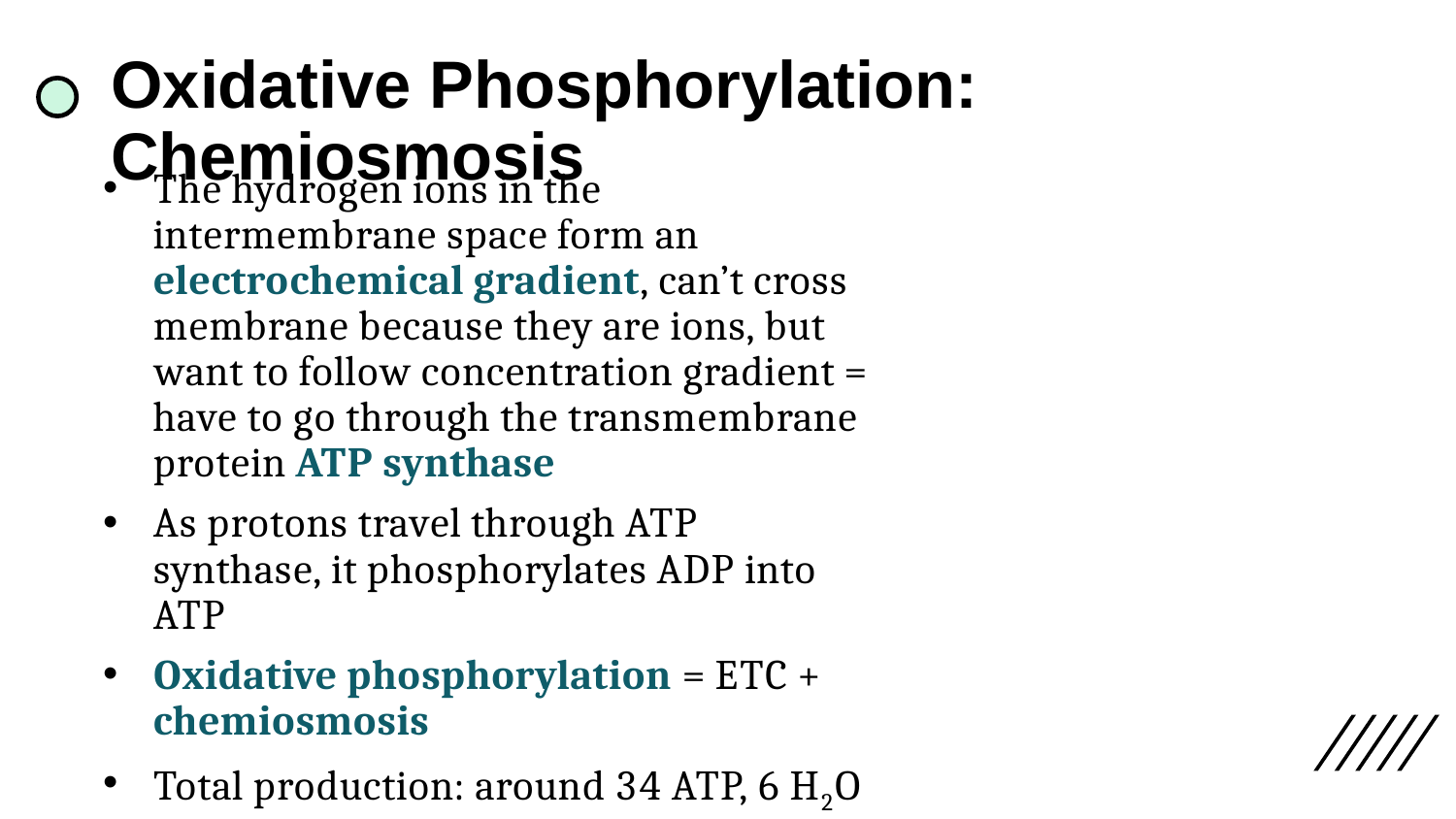

# Oxidative Phosphorylation: Chemiosmosis
The hydrogen ions in the intermembrane space form an electrochemical gradient, can’t cross membrane because they are ions, but want to follow concentration gradient = have to go through the transmembrane protein ATP synthase
As protons travel through ATP synthase, it phosphorylates ADP into ATP
Oxidative phosphorylation = ETC + chemiosmosis
Total production: around 34 ATP, 6 H2O